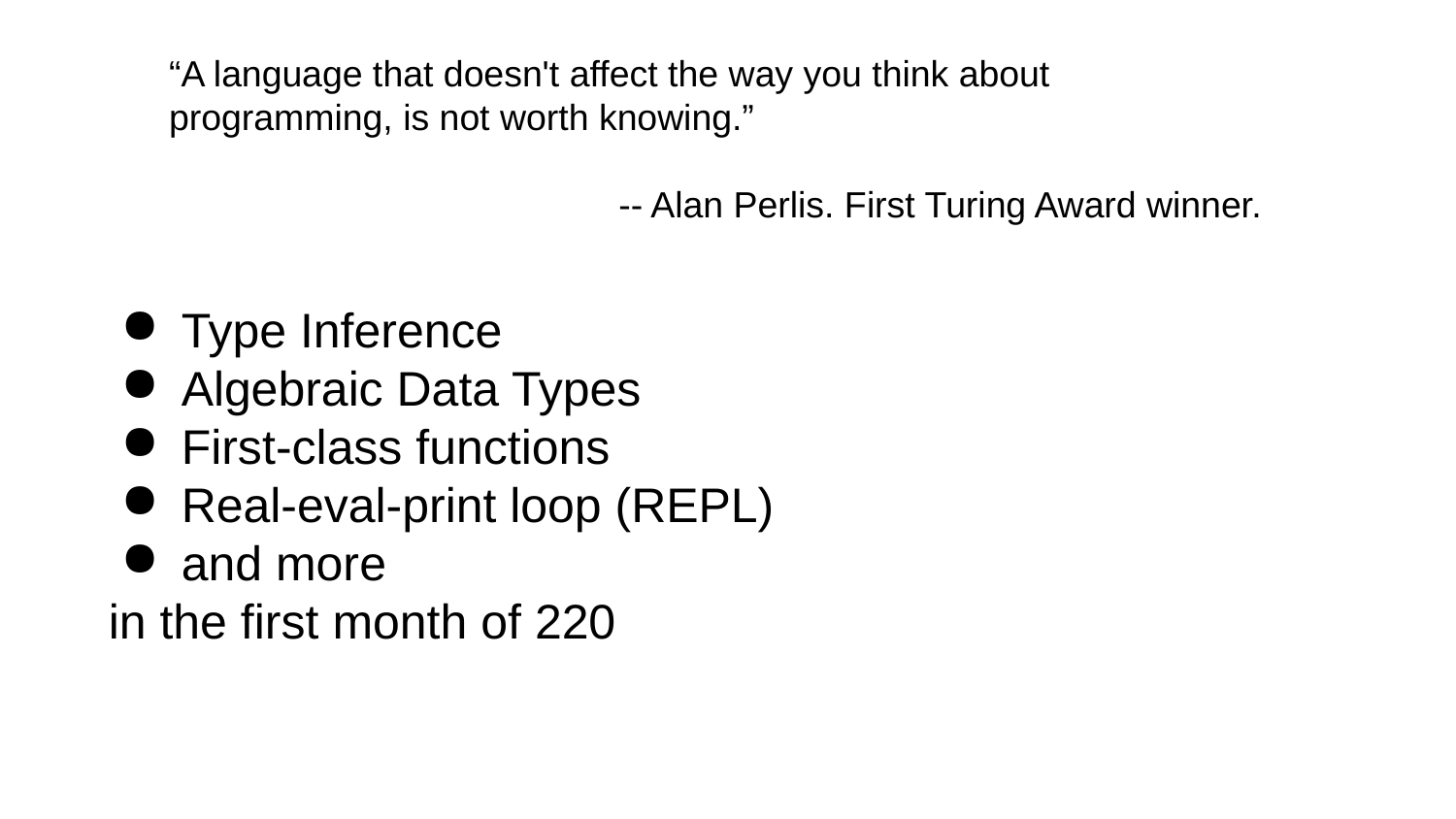

“A language that doesn't affect the way you think about programming, is not worth knowing.”

-- Alan Perlis. First Turing Award winner.
Type Inference
Algebraic Data Types
First-class functions
Real-eval-print loop (REPL)
and more
in the first month of 220